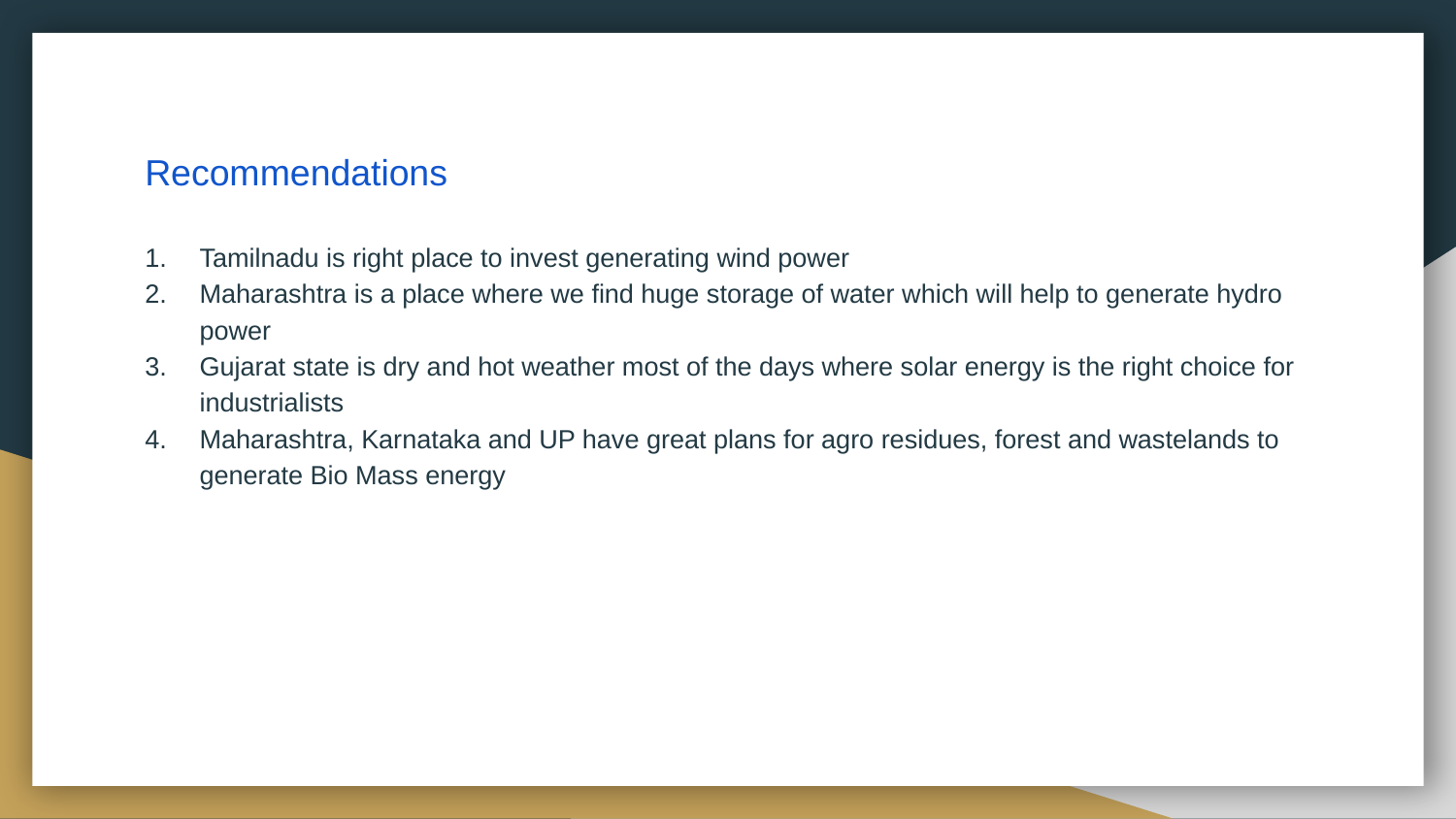

# Recommendations
Tamilnadu is right place to invest generating wind power
Maharashtra is a place where we find huge storage of water which will help to generate hydro power
Gujarat state is dry and hot weather most of the days where solar energy is the right choice for industrialists
Maharashtra, Karnataka and UP have great plans for agro residues, forest and wastelands to generate Bio Mass energy